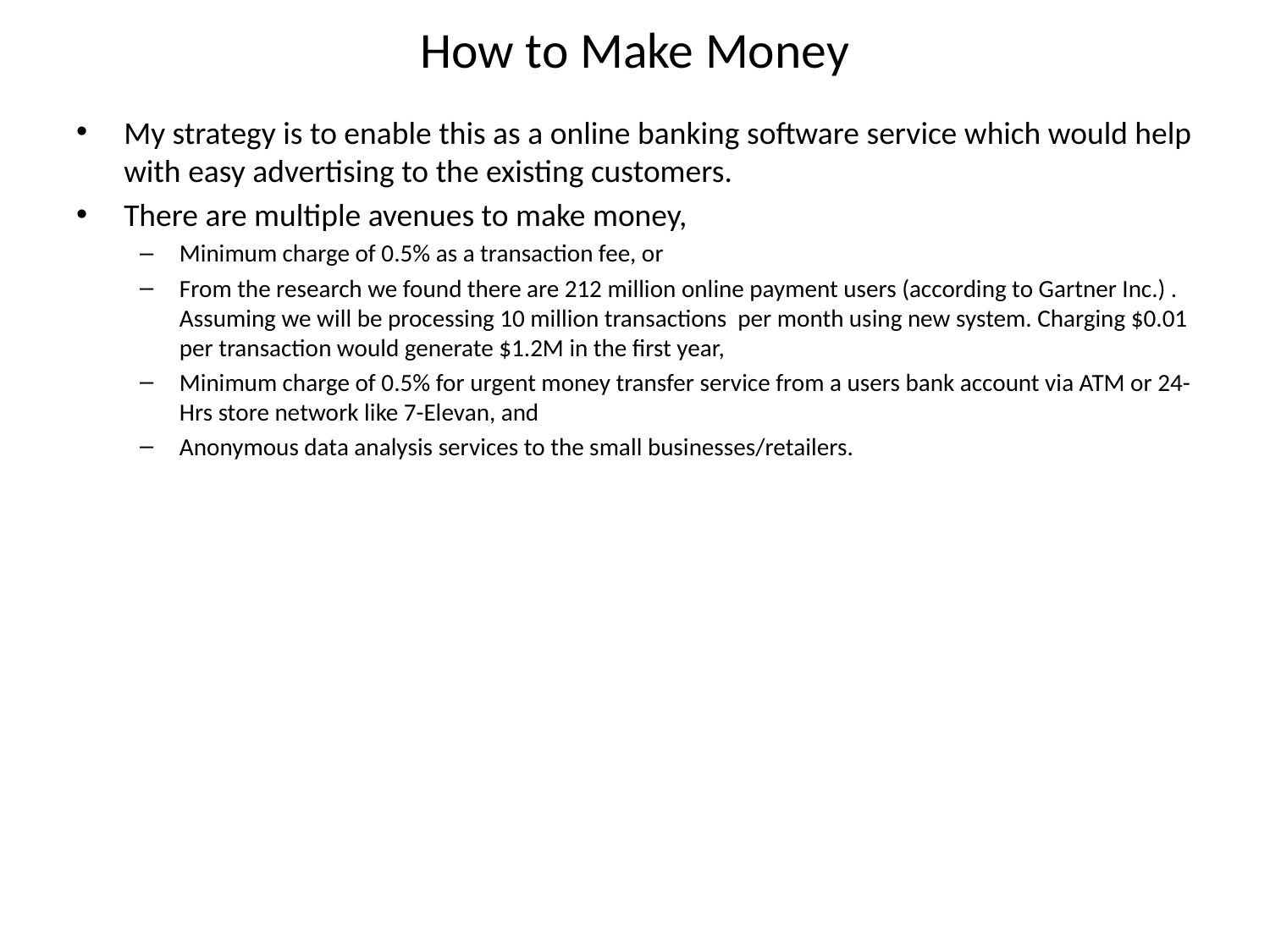

# How to Make Money
My strategy is to enable this as a online banking software service which would help with easy advertising to the existing customers.
There are multiple avenues to make money,
Minimum charge of 0.5% as a transaction fee, or
From the research we found there are 212 million online payment users (according to Gartner Inc.) . Assuming we will be processing 10 million transactions  per month using new system. Charging $0.01 per transaction would generate $1.2M in the first year,
Minimum charge of 0.5% for urgent money transfer service from a users bank account via ATM or 24-Hrs store network like 7-Elevan, and
Anonymous data analysis services to the small businesses/retailers.